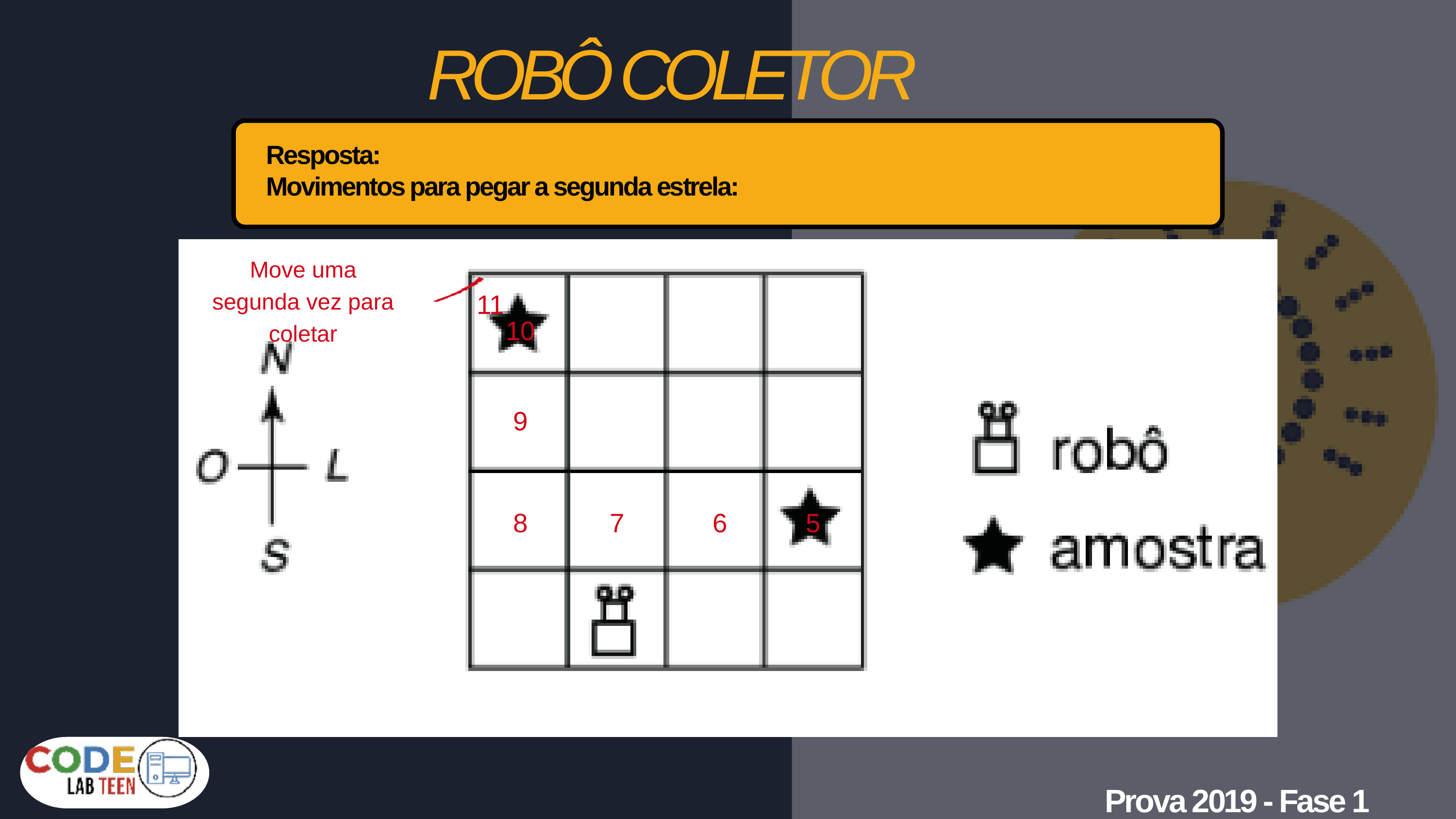

ROBÔ COLETOR

Resposta:
Movimentos para pegar a segunda estrela:

Move uma segunda vez para coletar
11
10
9
8
7
6
5

Prova 2019 - Fase 1